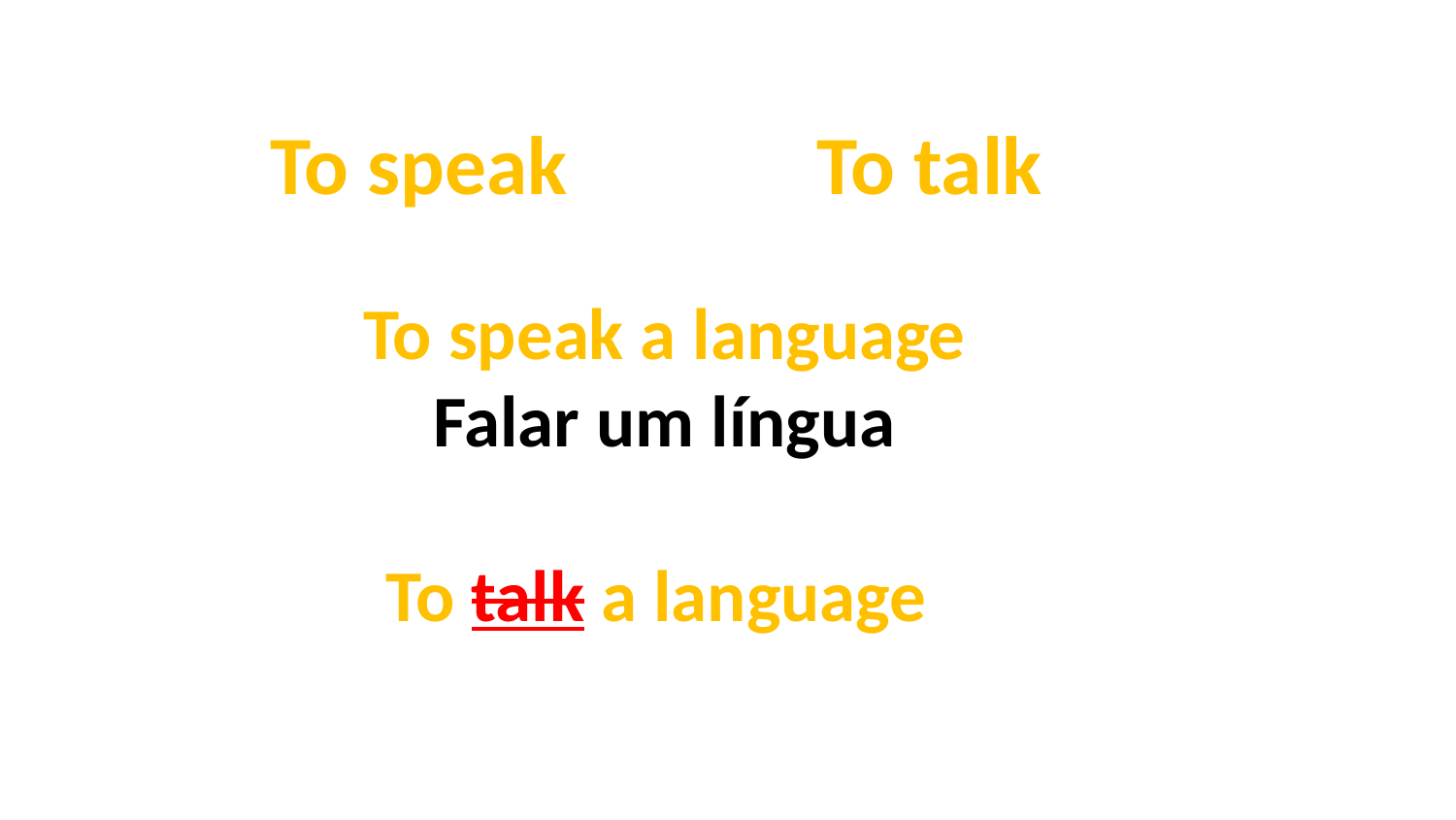

To speak
To talk
To speak a language
Falar um língua

To talk a language